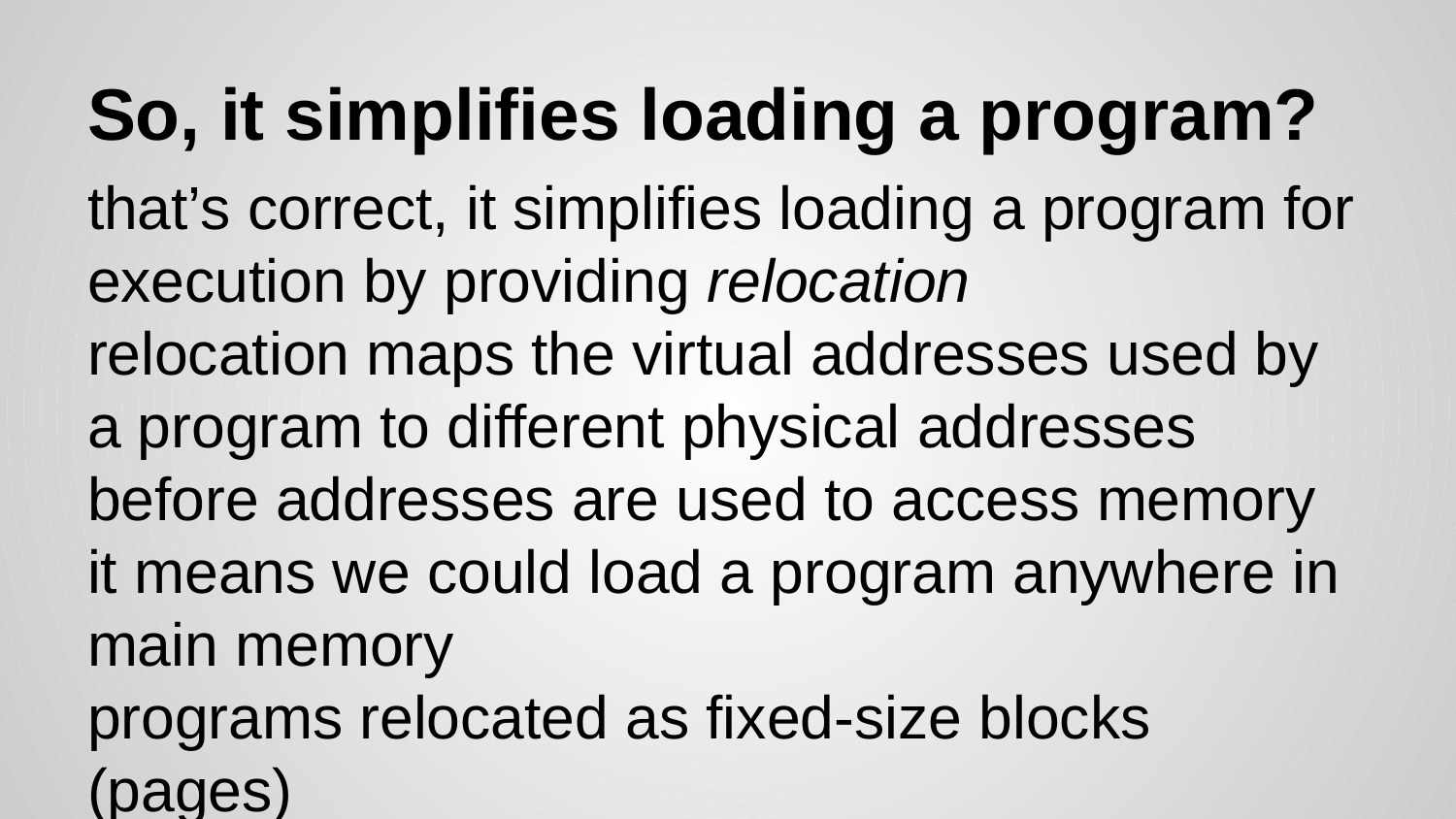

# So, it simplifies loading a program?
that’s correct, it simplifies loading a program for execution by providing relocation
relocation maps the virtual addresses used by a program to different physical addresses before addresses are used to access memory
it means we could load a program anywhere in main memory
programs relocated as fixed-size blocks (pages)